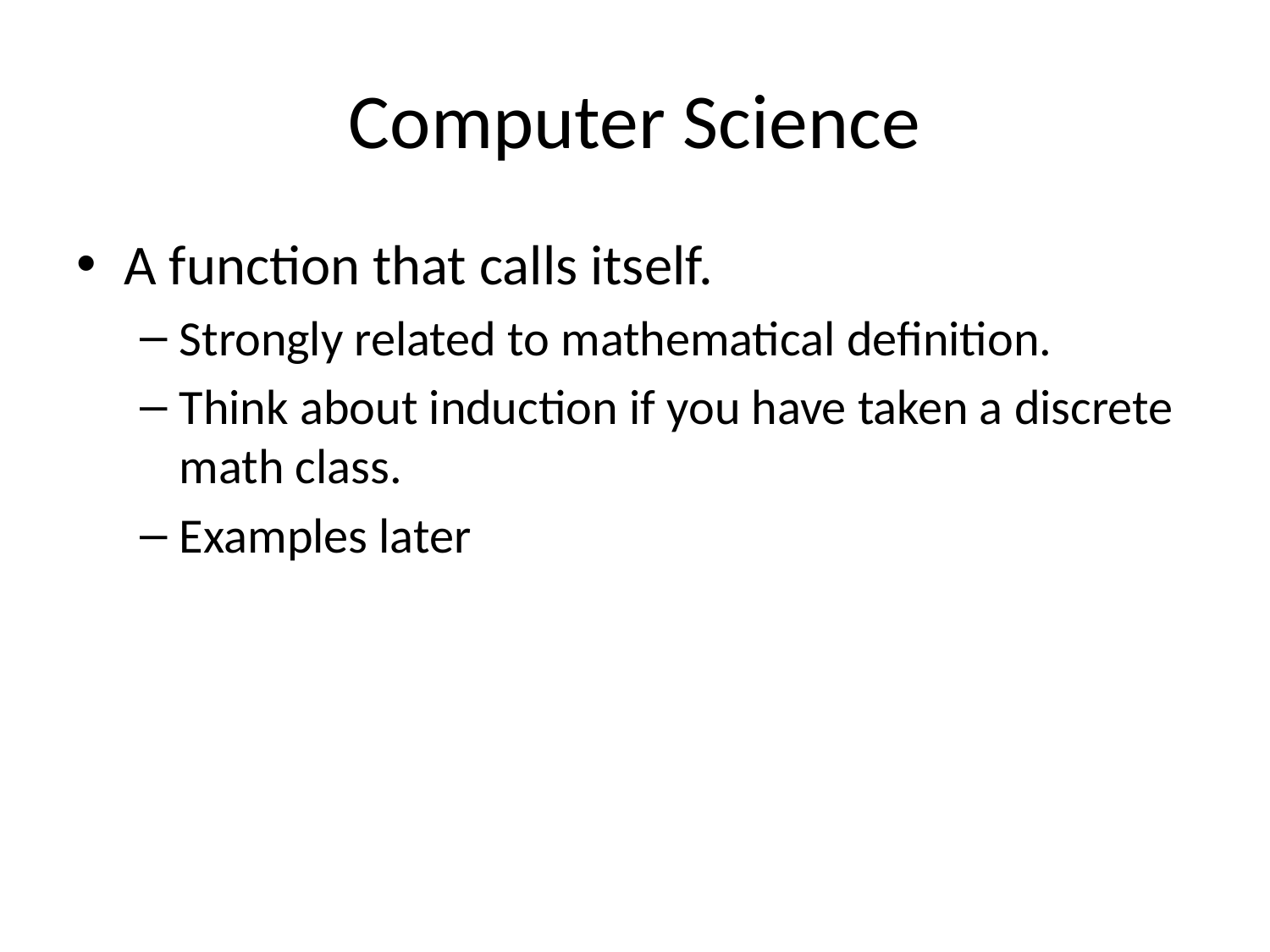

# Computer Science
A function that calls itself.
Strongly related to mathematical definition.
Think about induction if you have taken a discrete math class.
Examples later